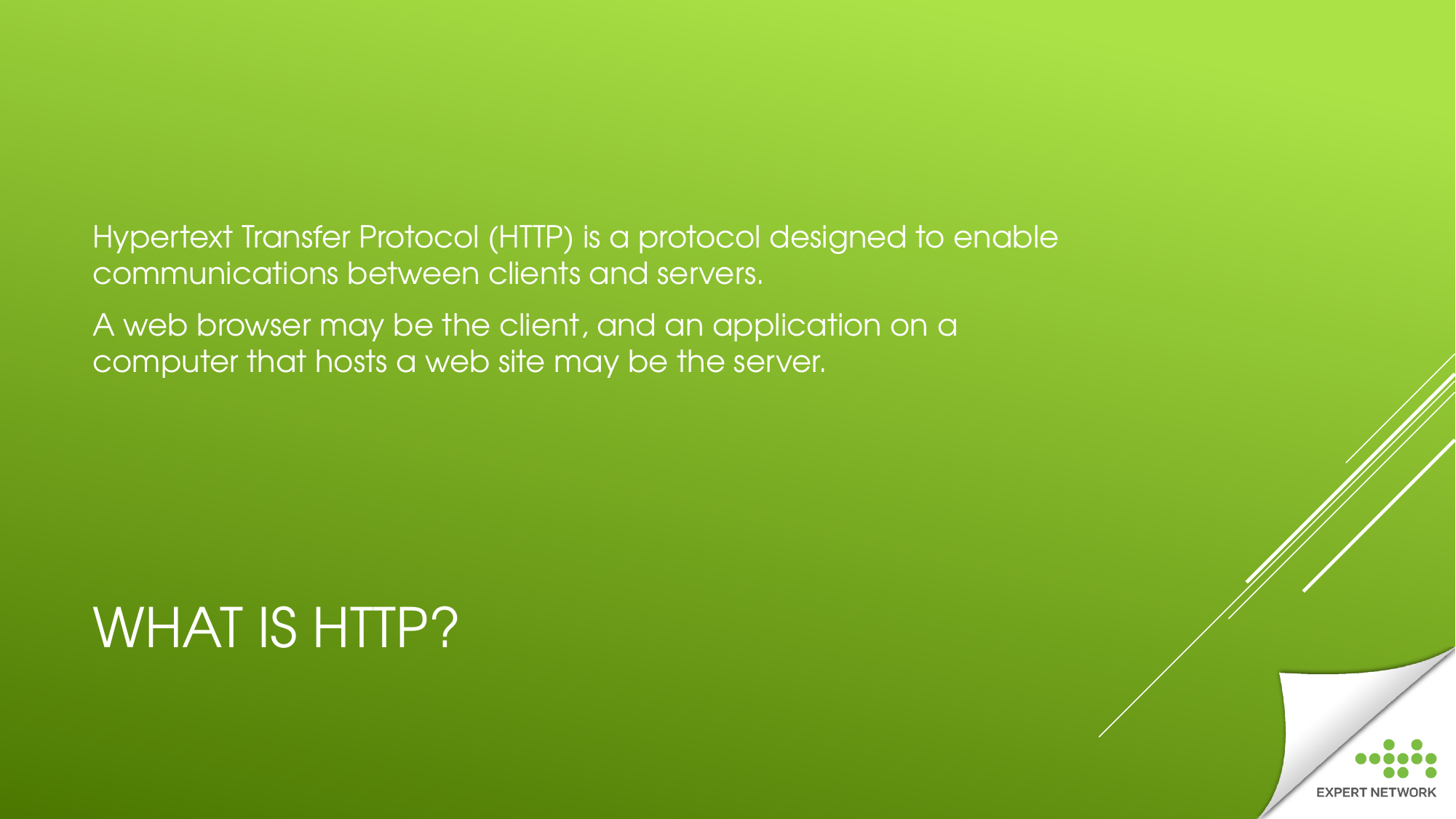

Hypertext Transfer Protocol (HTTP) is a protocol designed to enable communications between clients and servers.
A web browser may be the client, and an application on a computer that hosts a web site may be the server.
# WHAT IS HTTP?